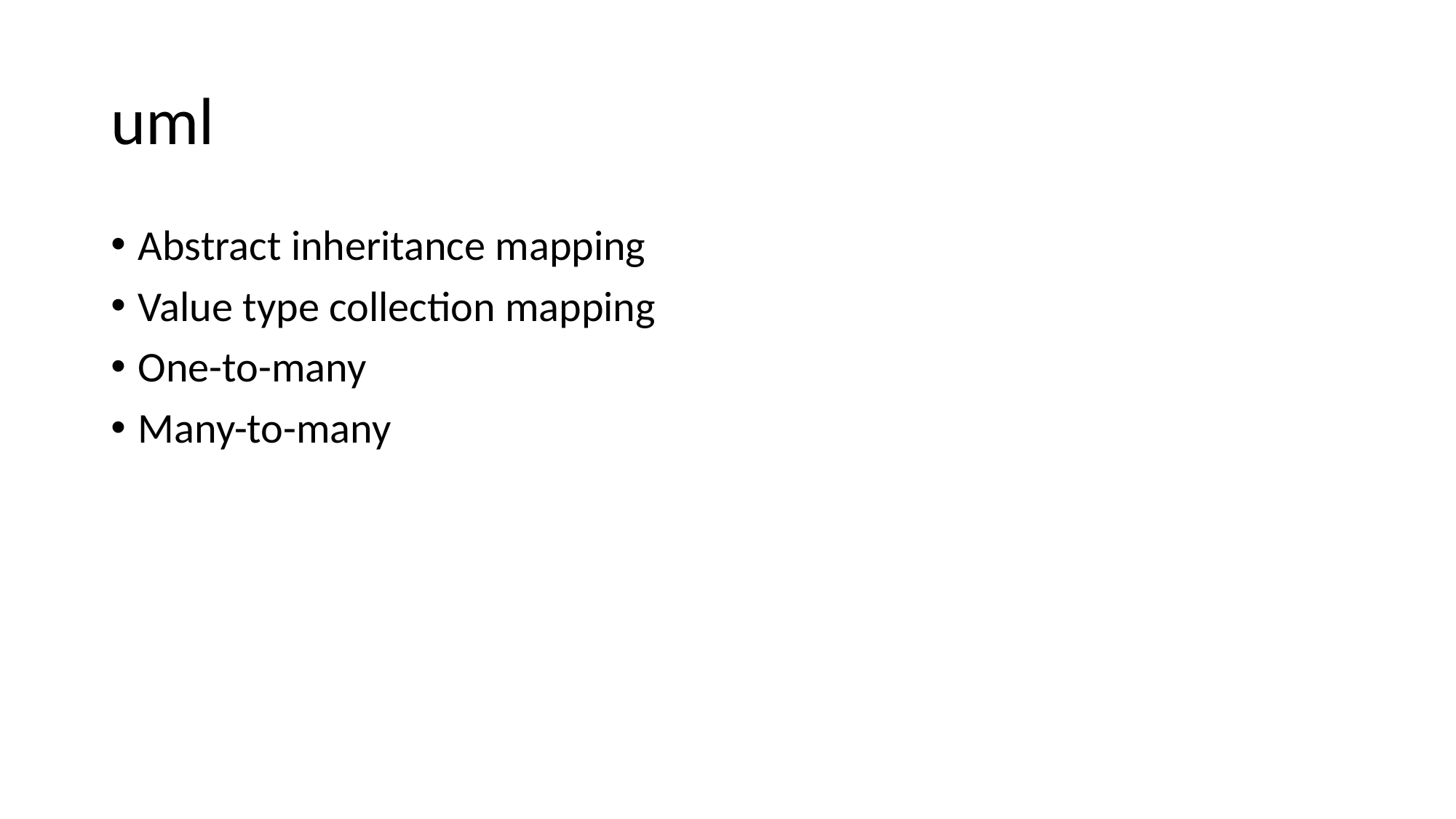

# uml
Abstract inheritance mapping
Value type collection mapping
One-to-many
Many-to-many